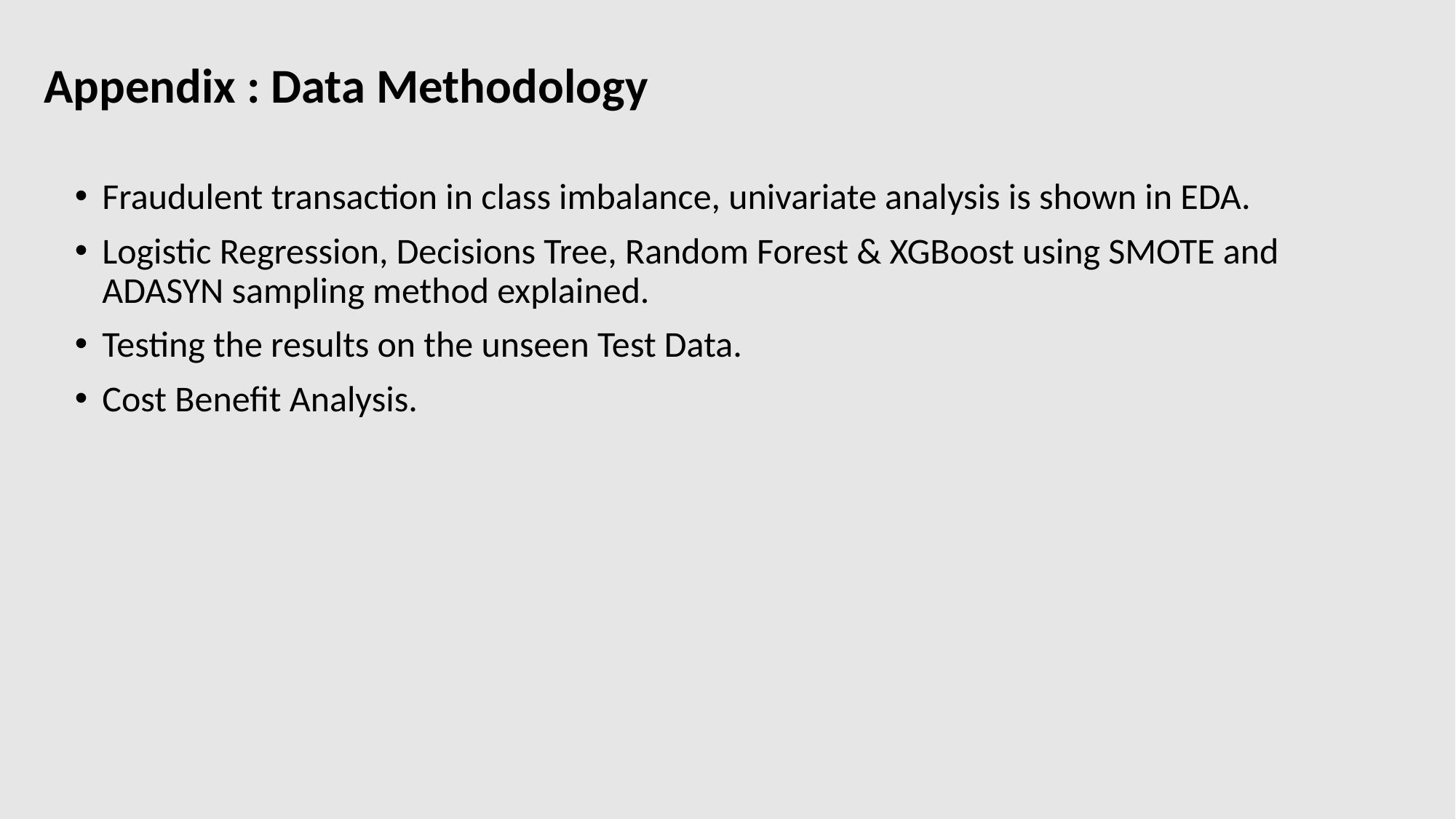

# Appendix : Data Methodology
Fraudulent transaction in class imbalance, univariate analysis is shown in EDA.
Logistic Regression, Decisions Tree, Random Forest & XGBoost using SMOTE and ADASYN sampling method explained.
Testing the results on the unseen Test Data.
Cost Benefit Analysis.